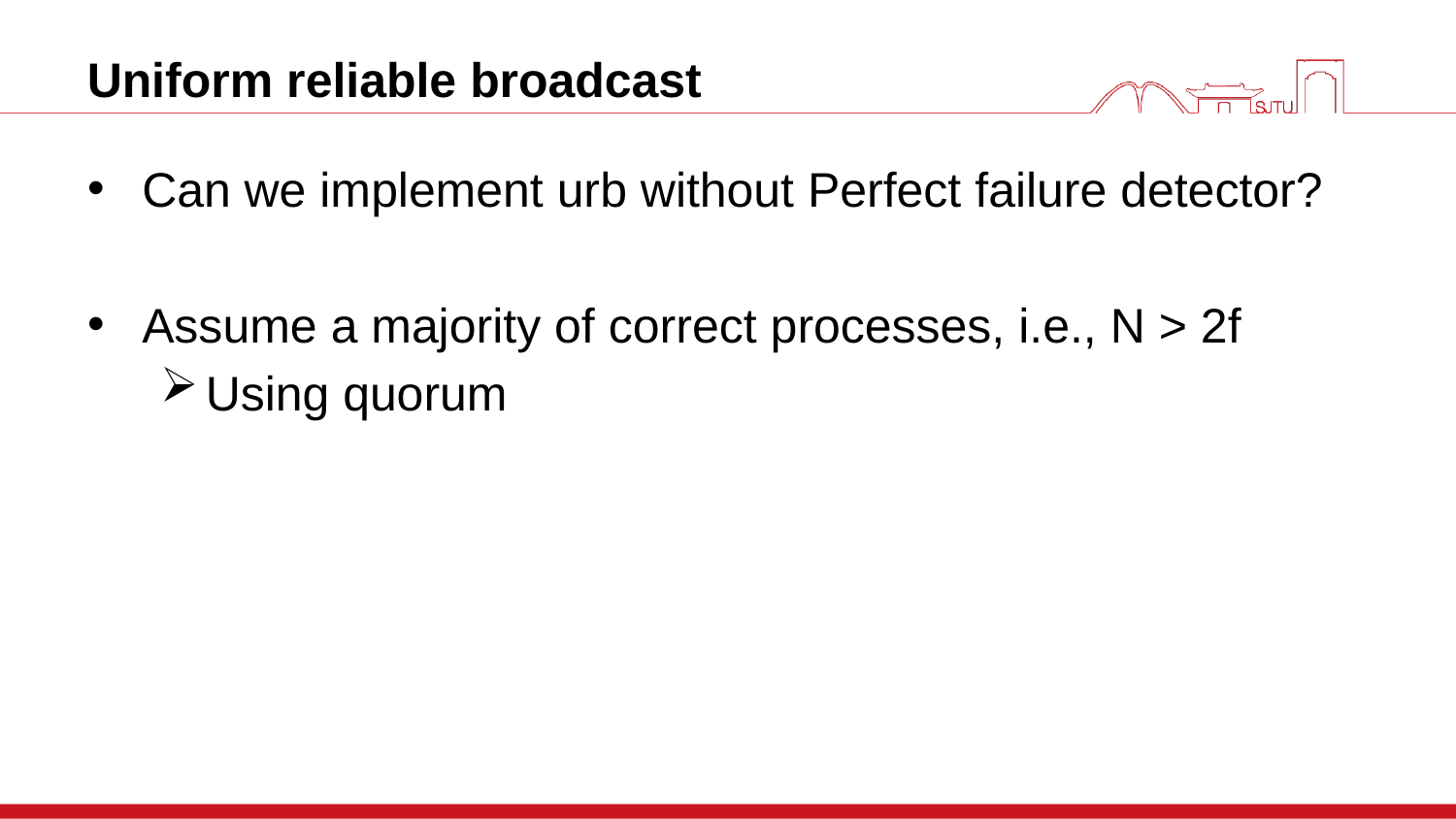

# Uniform reliable broadcast
Can we implement urb without Perfect failure detector?

Assume a majority of correct processes, i.e., N > 2f
Using quorum